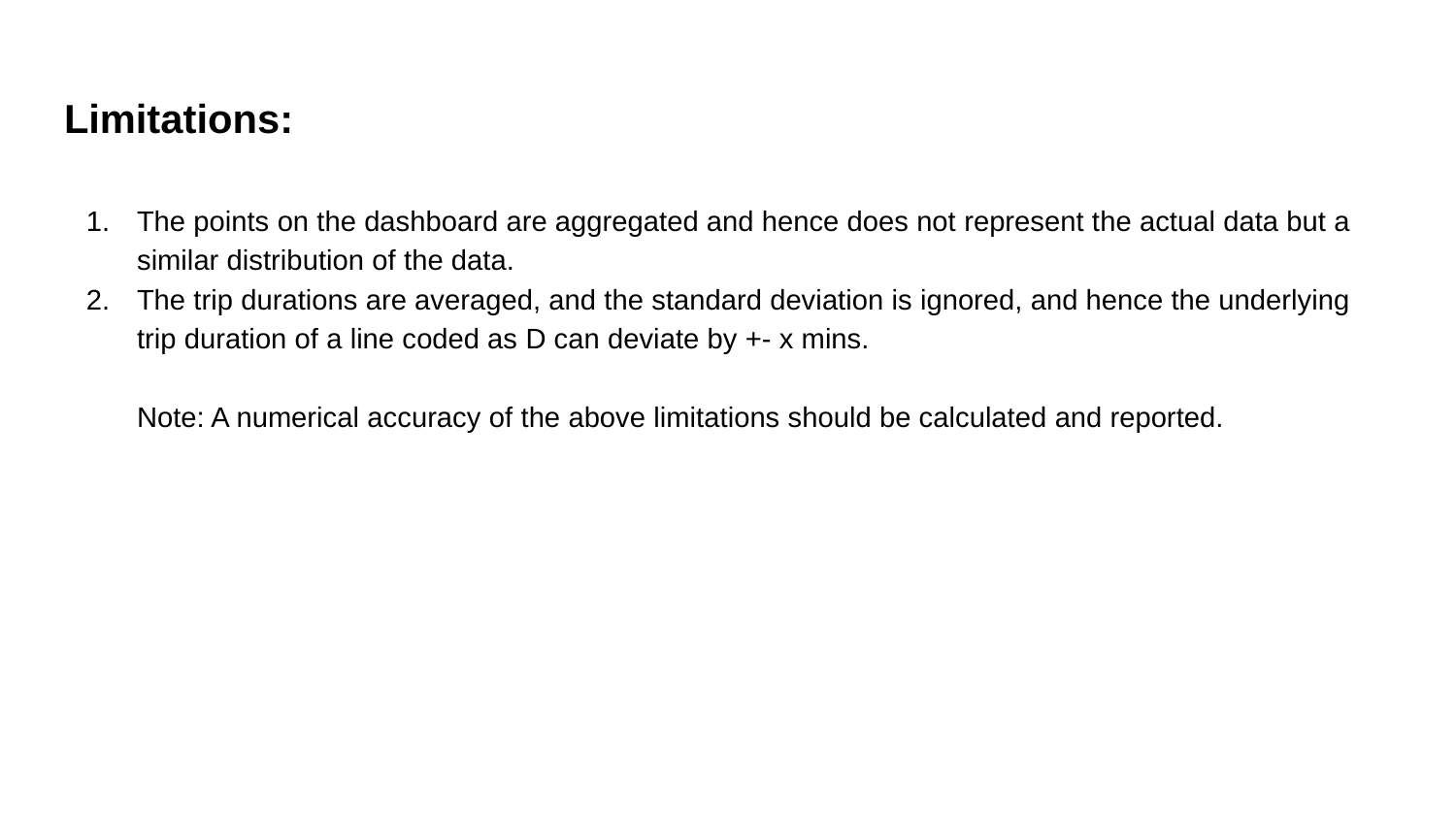

# Limitations:
The points on the dashboard are aggregated and hence does not represent the actual data but a similar distribution of the data.
The trip durations are averaged, and the standard deviation is ignored, and hence the underlying trip duration of a line coded as D can deviate by +- x mins.

Note: A numerical accuracy of the above limitations should be calculated and reported.